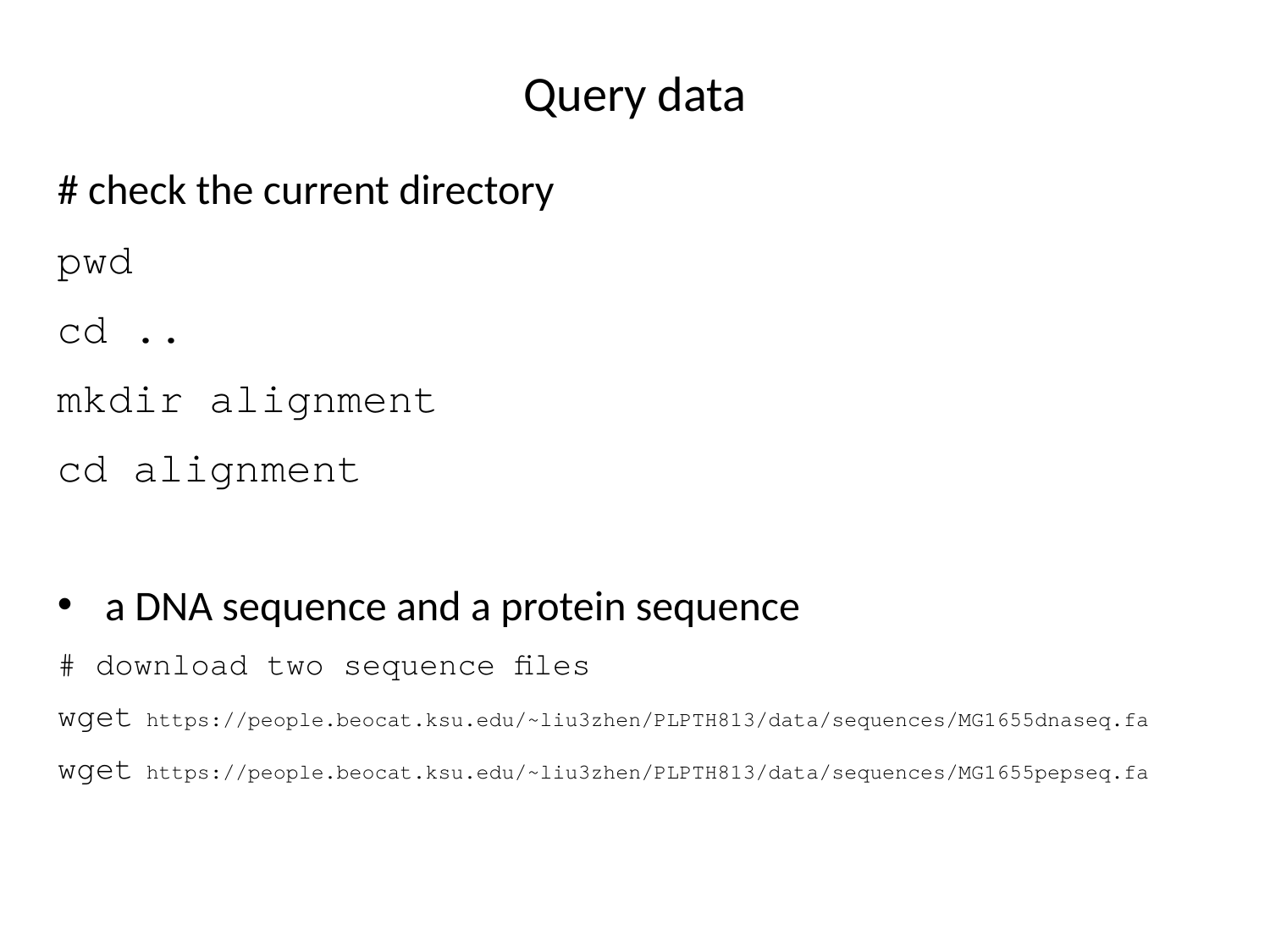

# Query data
# check the current directory
pwd
cd ..
mkdir alignment
cd alignment

a DNA sequence and a protein sequence
# download two sequence files
wget https://people.beocat.ksu.edu/~liu3zhen/PLPTH813/data/sequences/MG1655dnaseq.fa
wget https://people.beocat.ksu.edu/~liu3zhen/PLPTH813/data/sequences/MG1655pepseq.fa